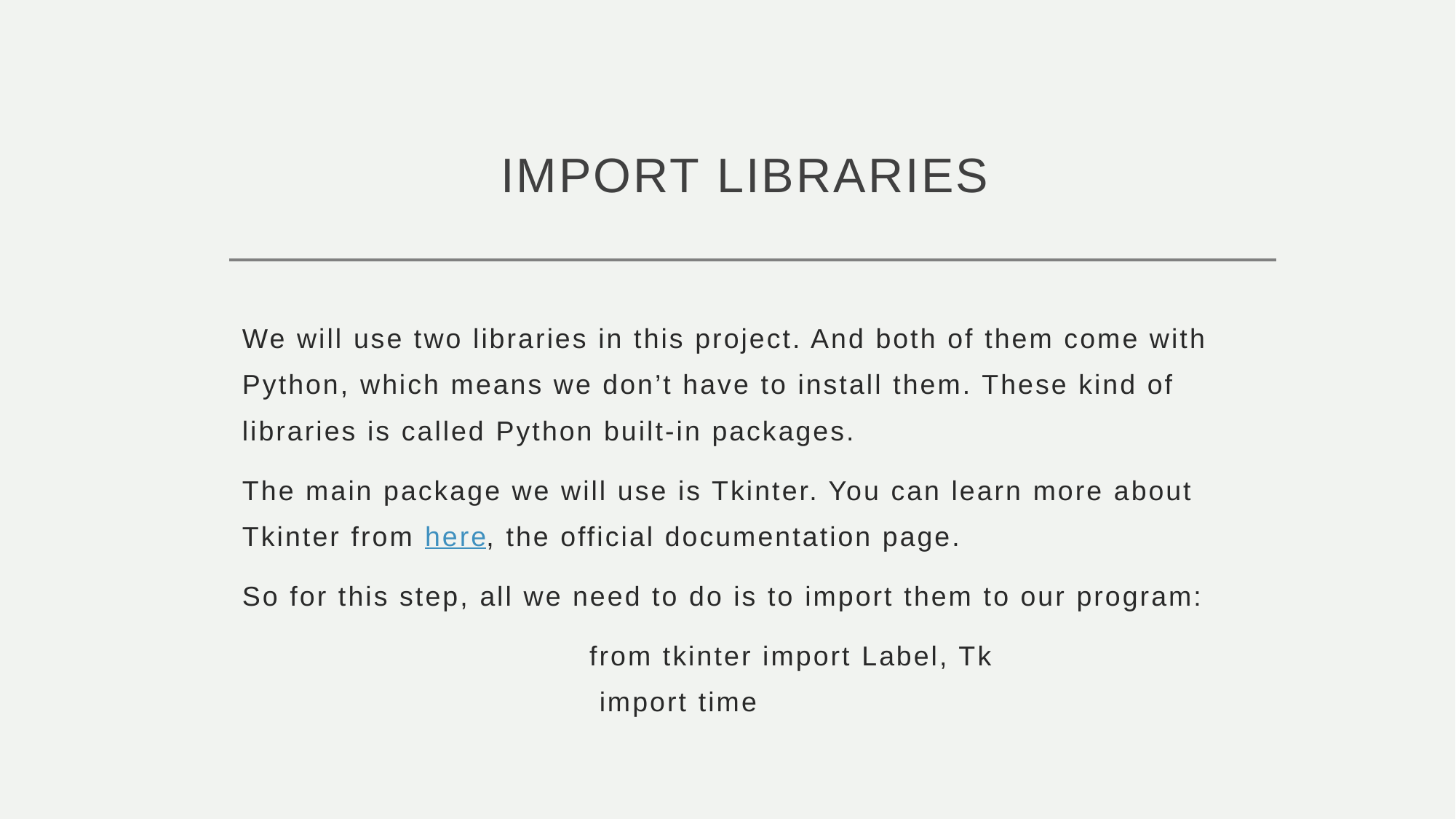

# IMPORT LIBRARIES
We will use two libraries in this project. And both of them come with Python, which means we don’t have to install them. These kind of libraries is called Python built-in packages.
The main package we will use is Tkinter. You can learn more about Tkinter from here, the official documentation page.
So for this step, all we need to do is to import them to our program:
                                   from tkinter import Label, Tk
                                    import time